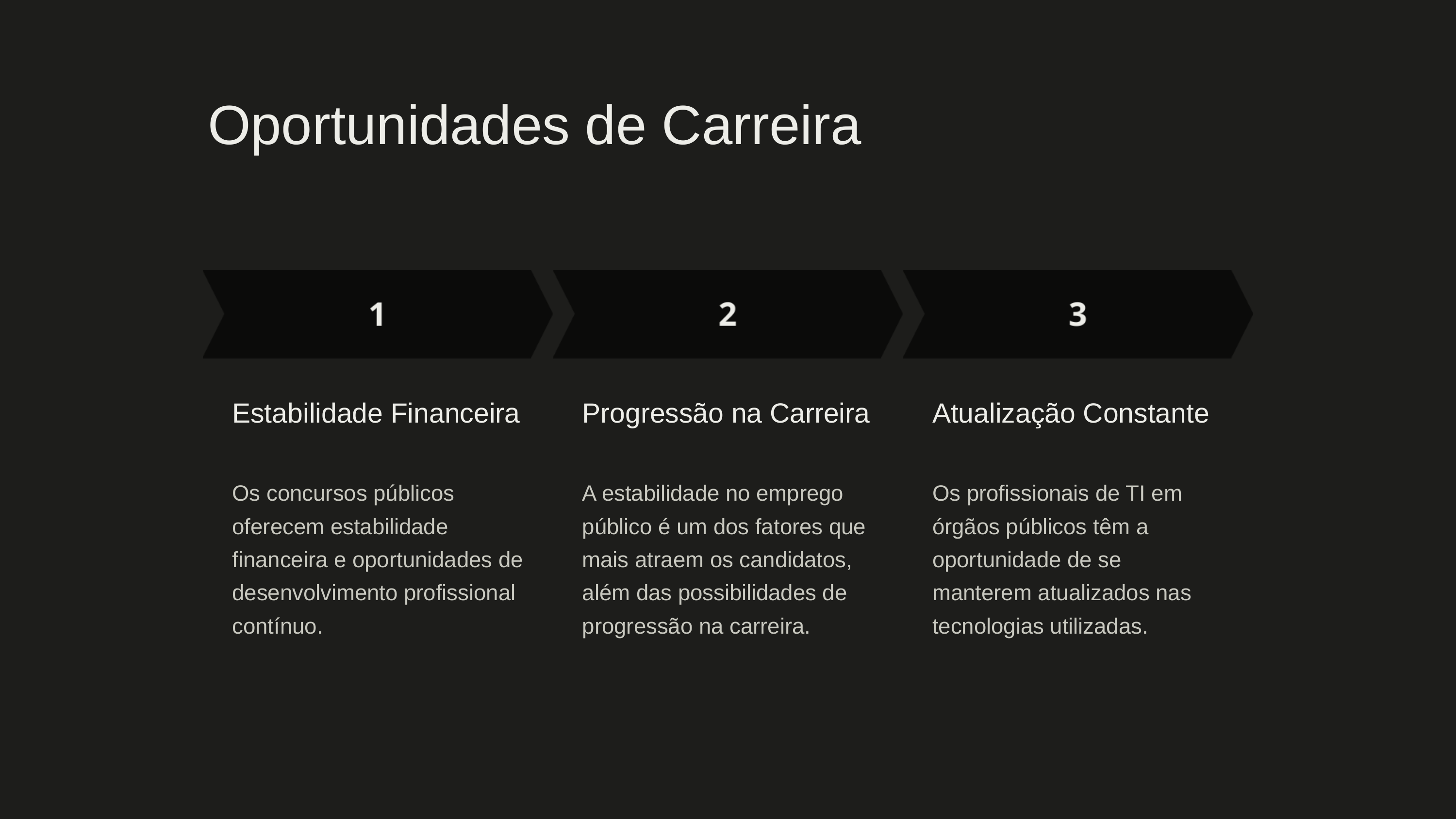

Oportunidades de Carreira

Estabilidade Financeira
Progressão na Carreira
Atualização Constante
Os concursos públicos oferecem estabilidade financeira e oportunidades de desenvolvimento profissional contínuo.
A estabilidade no emprego público é um dos fatores que mais atraem os candidatos, além das possibilidades de progressão na carreira.
Os profissionais de TI em órgãos públicos têm a oportunidade de se manterem atualizados nas tecnologias utilizadas.